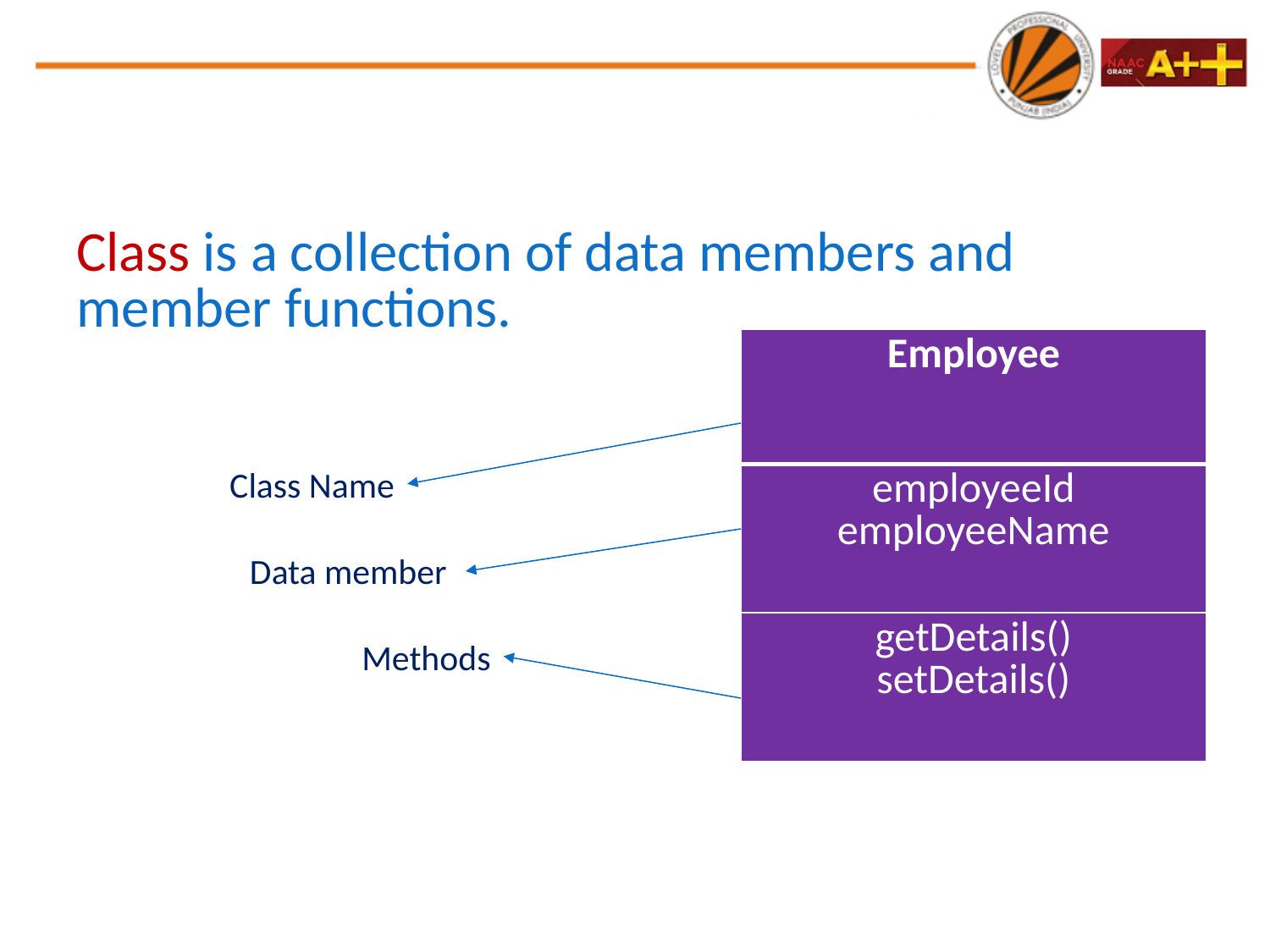

Class is a collection of data members and member functions.

| Employee |
| --- |
| employeeId employeeName |
| getDetails() setDetails() |
Class Name
Data member
Methods